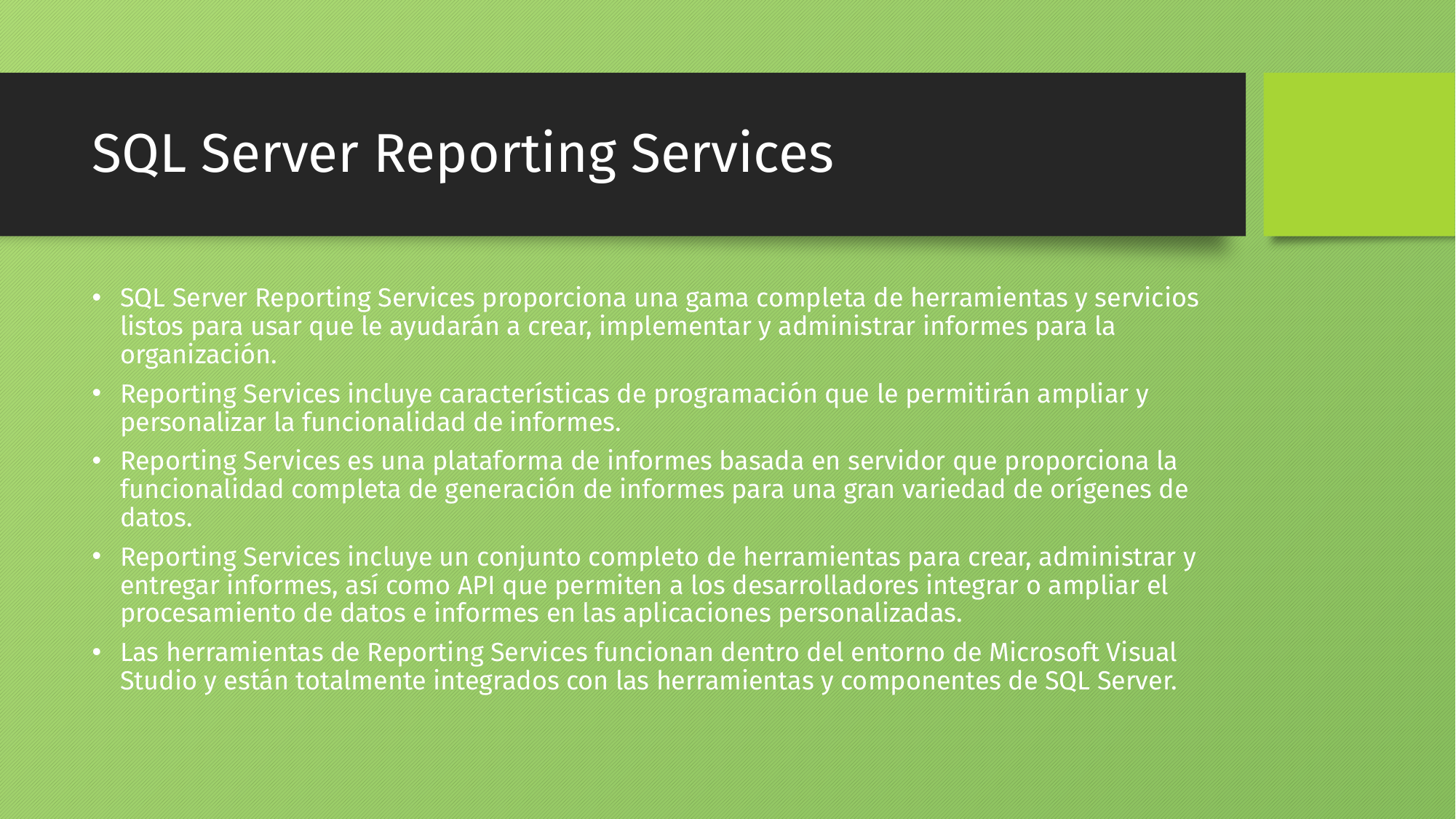

# SQL Server Reporting Services
SQL Server Reporting Services proporciona una gama completa de herramientas y servicios listos para usar que le ayudarán a crear, implementar y administrar informes para la organización.
Reporting Services incluye características de programación que le permitirán ampliar y personalizar la funcionalidad de informes.
Reporting Services es una plataforma de informes basada en servidor que proporciona la funcionalidad completa de generación de informes para una gran variedad de orígenes de datos.
Reporting Services incluye un conjunto completo de herramientas para crear, administrar y entregar informes, así como API que permiten a los desarrolladores integrar o ampliar el procesamiento de datos e informes en las aplicaciones personalizadas.
Las herramientas de Reporting Services funcionan dentro del entorno de Microsoft Visual Studio y están totalmente integrados con las herramientas y componentes de SQL Server.